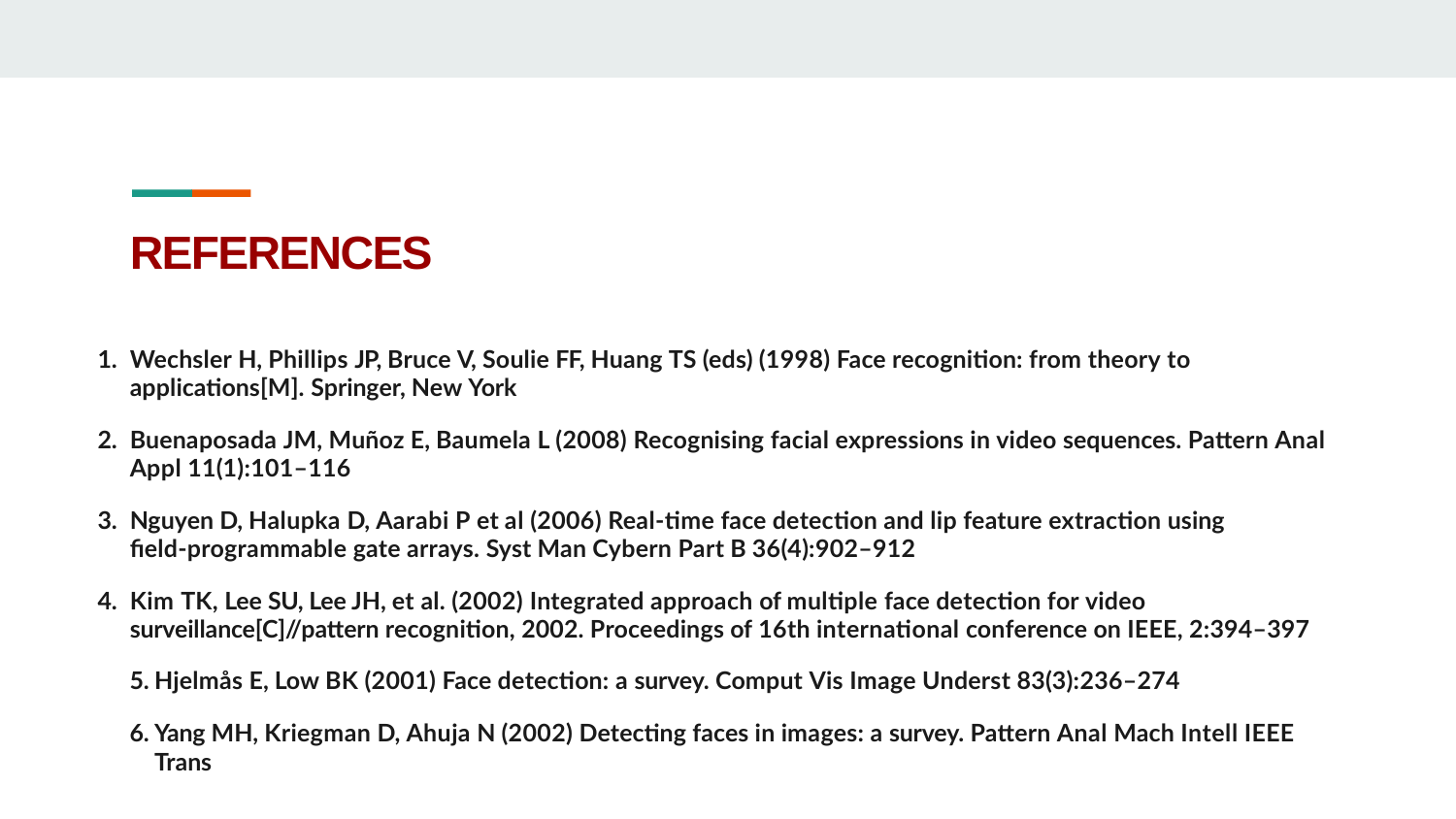

# REFERENCES
Wechsler H, Phillips JP, Bruce V, Soulie FF, Huang TS (eds) (1998) Face recognition: from theory to  applications[M]. Springer, New York
Buenaposada JM, Muñoz E, Baumela L (2008) Recognising facial expressions in video sequences. Pattern Anal  Appl 11(1):101–116
Nguyen D, Halupka D, Aarabi P et al (2006) Real-time face detection and lip feature extraction using  ﬁeld-programmable gate arrays. Syst Man Cybern Part B 36(4):902–912
Kim TK, Lee SU, Lee JH, et al. (2002) Integrated approach of multiple face detection for video  surveillance[C]//pattern recognition, 2002. Proceedings of 16th international conference on IEEE, 2:394–397
Hjelmås E, Low BK (2001) Face detection: a survey. Comput Vis Image Underst 83(3):236–274
Yang MH, Kriegman D, Ahuja N (2002) Detecting faces in images: a survey. Pattern Anal Mach Intell IEEE Trans